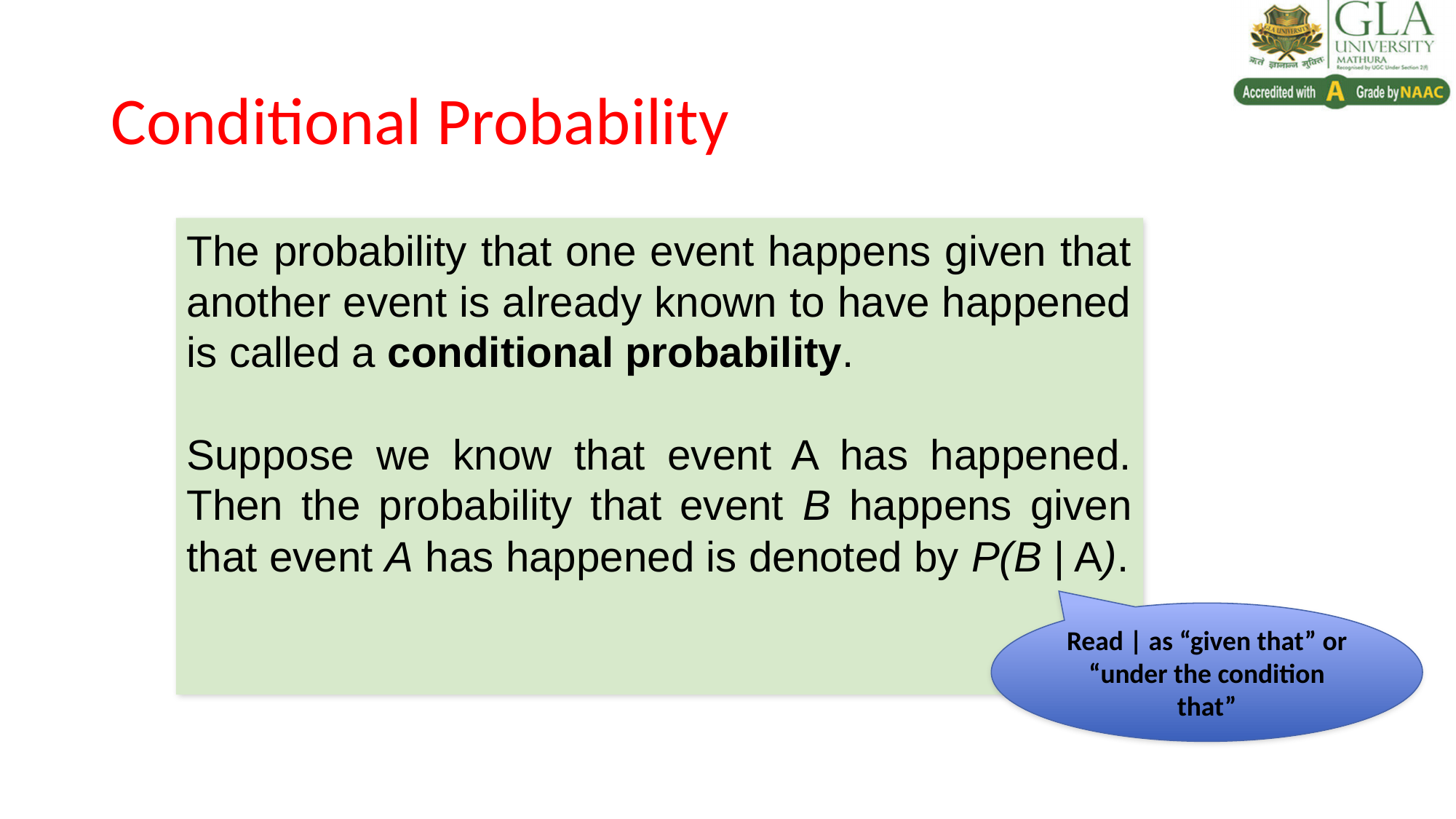

# Conditional Probability
The probability that one event happens given that another event is already known to have happened is called a conditional probability.

Suppose we know that event A has happened. Then the probability that event B happens given that event A has happened is denoted by P(B | A).

Read | as “given that” or “under the condition that”